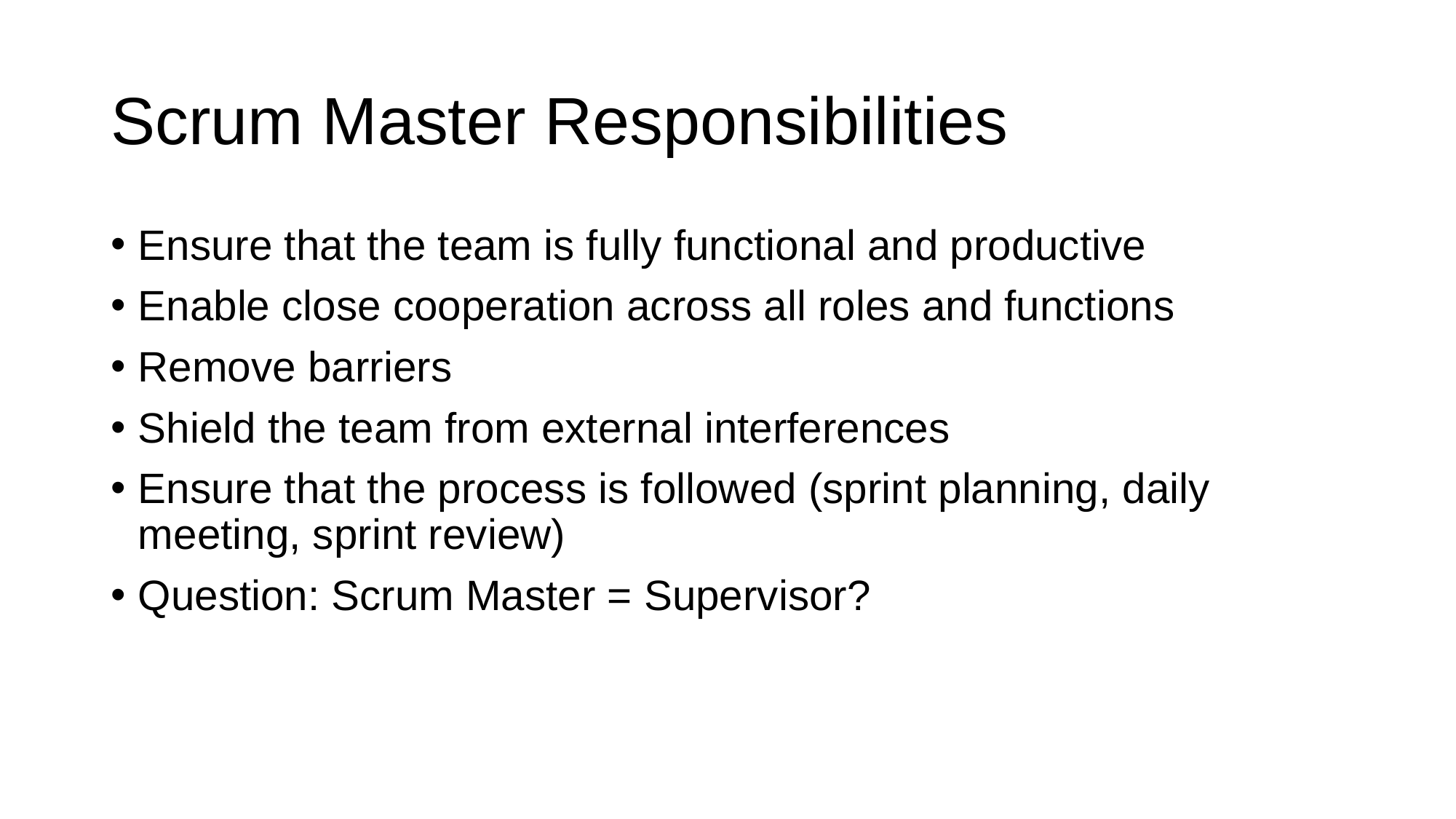

# Scrum Master Responsibilities
Ensure that the team is fully functional and productive
Enable close cooperation across all roles and functions
Remove barriers
Shield the team from external interferences
Ensure that the process is followed (sprint planning, daily meeting, sprint review)
Question: Scrum Master = Supervisor?